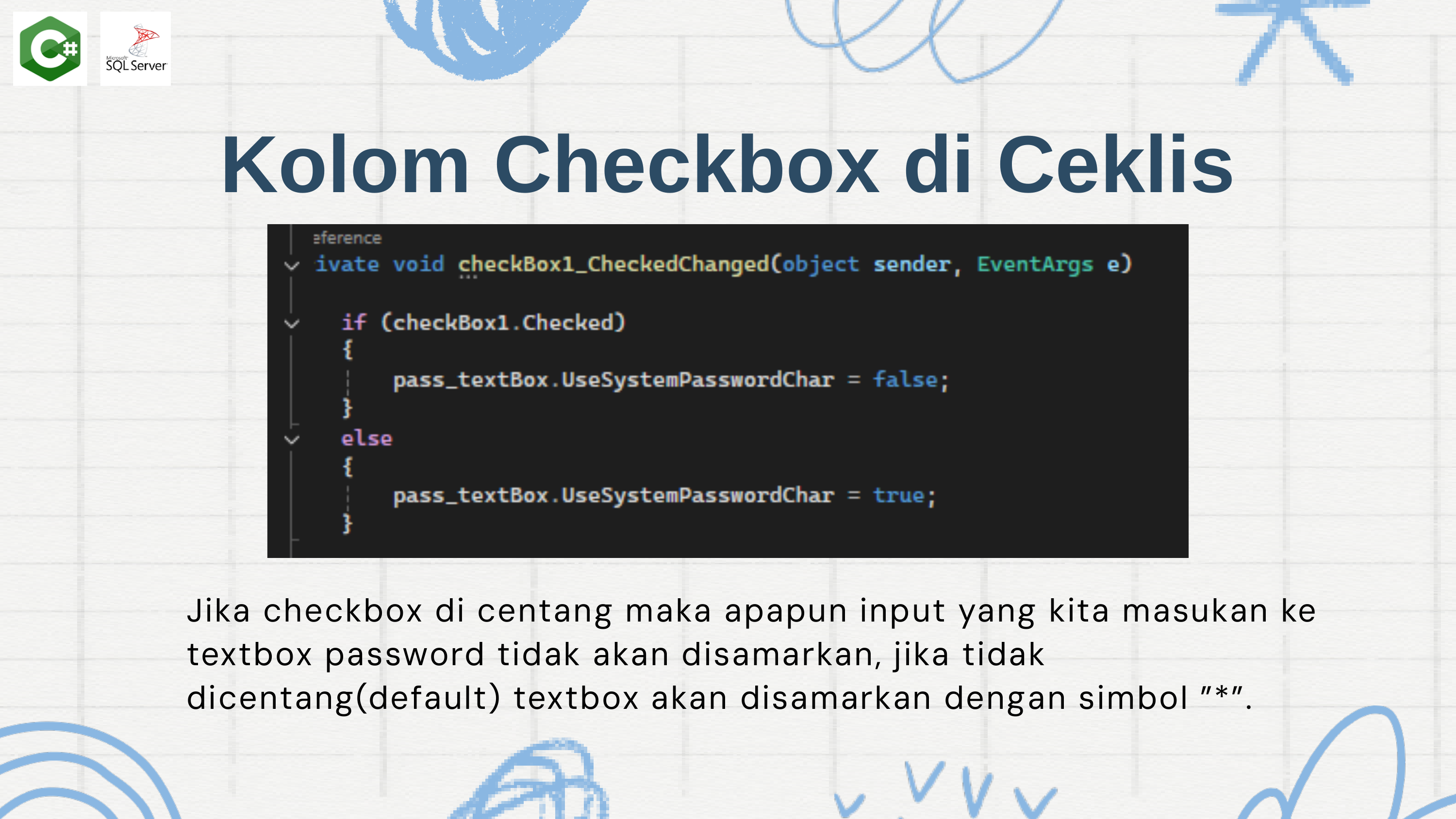

Kolom Checkbox di Ceklis

Jika checkbox di centang maka apapun input yang kita masukan ke textbox password tidak akan disamarkan, jika tidak dicentang(default) textbox akan disamarkan dengan simbol ”*”.